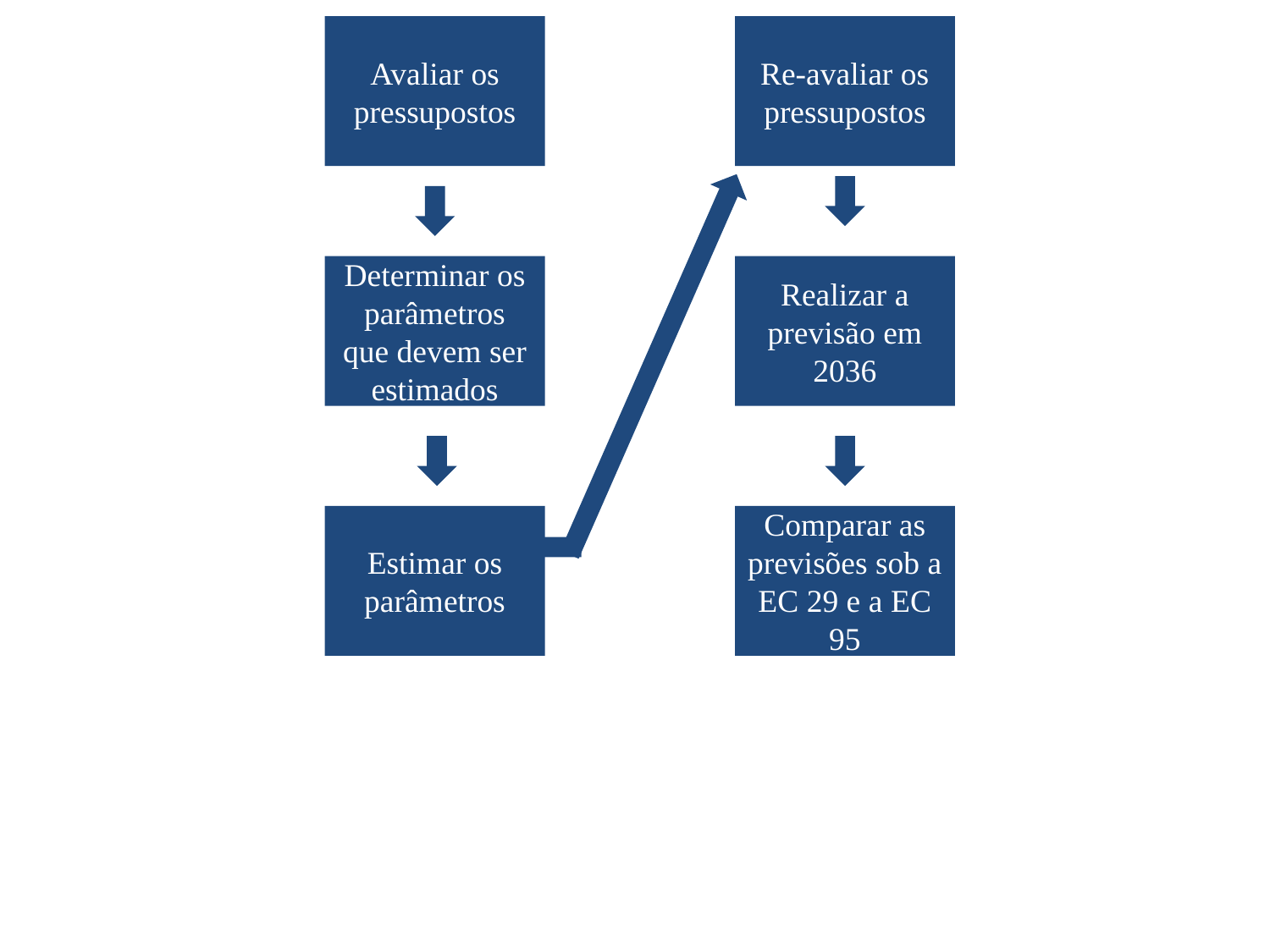

Avaliar os pressupostos
Re-avaliar os pressupostos

Determinar os parâmetros que devem ser estimados
Realizar a previsão em 2036

Estimar os parâmetros
Comparar as previsões sob a EC 29 e a EC 95